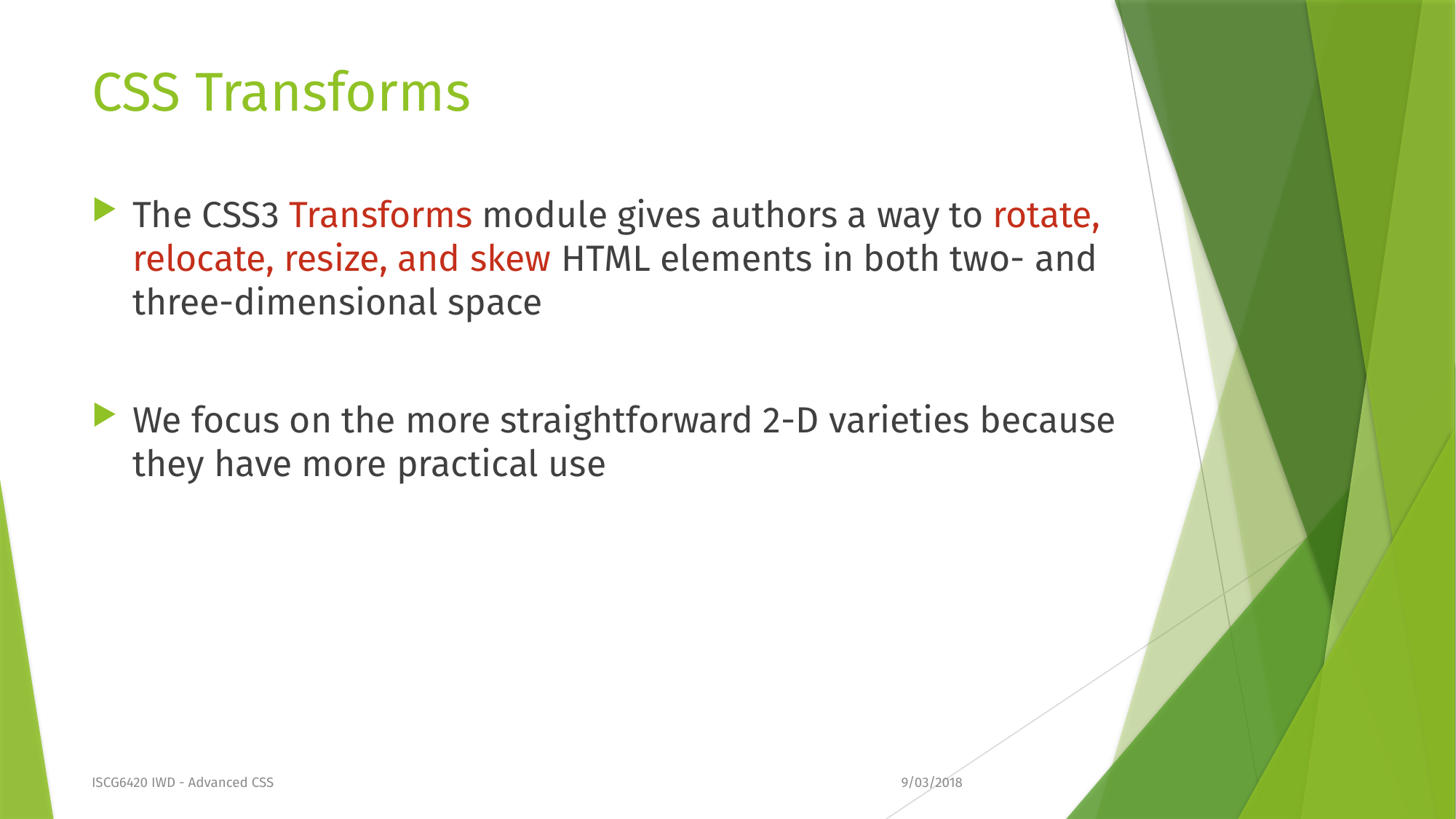

# CSS Transforms
The CSS3 Transforms module gives authors a way to rotate, relocate, resize, and skew HTML elements in both two- and three-dimensional space

We focus on the more straightforward 2-D varieties because they have more practical use

9/03/2018
ISCG6420 IWD - Advanced CSS